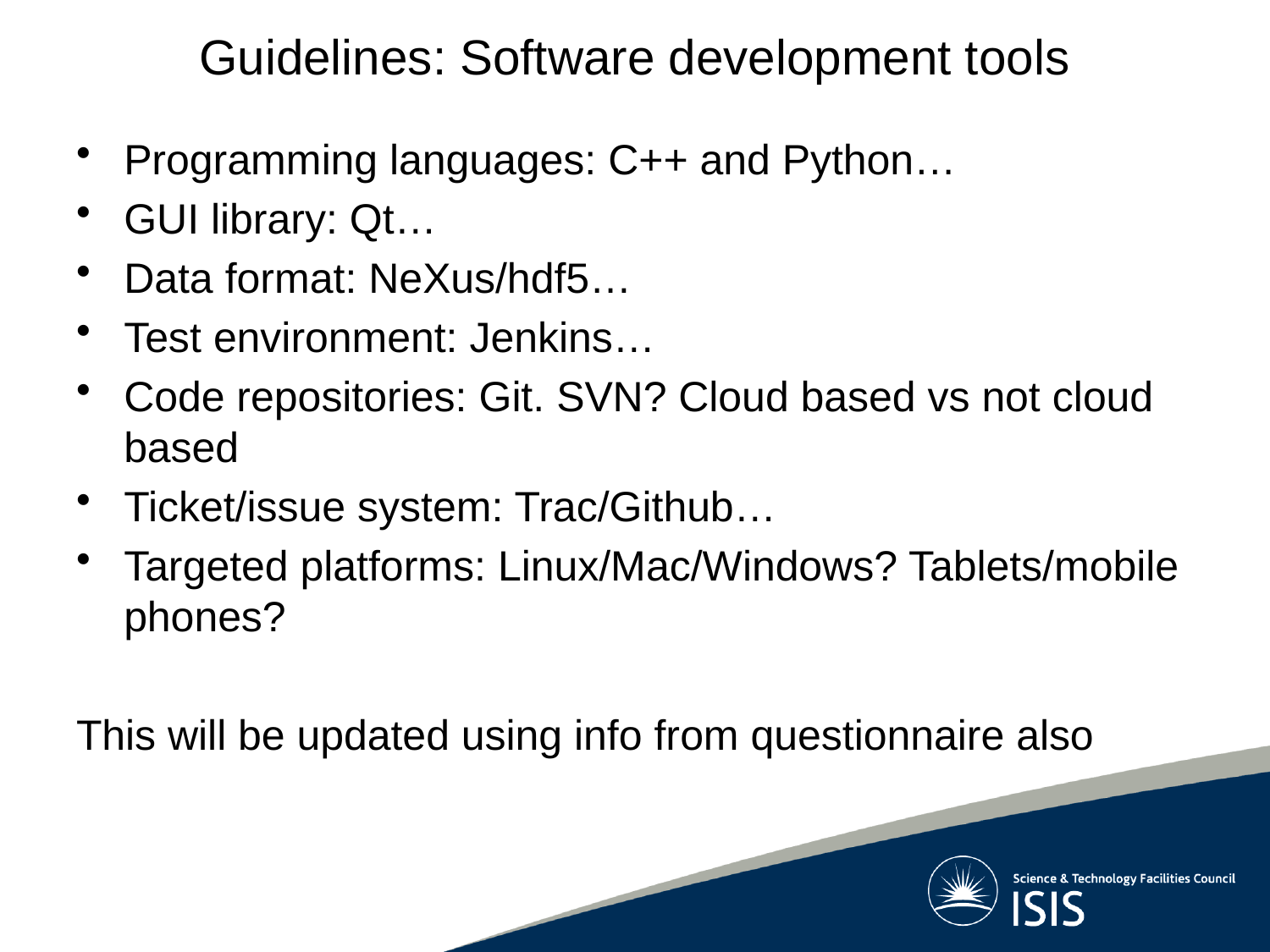

# Guidelines: Software development tools
Programming languages: C++ and Python…
GUI library: Qt…
Data format: NeXus/hdf5…
Test environment: Jenkins…
Code repositories: Git. SVN? Cloud based vs not cloud based
Ticket/issue system: Trac/Github…
Targeted platforms: Linux/Mac/Windows? Tablets/mobile phones?

This will be updated using info from questionnaire also